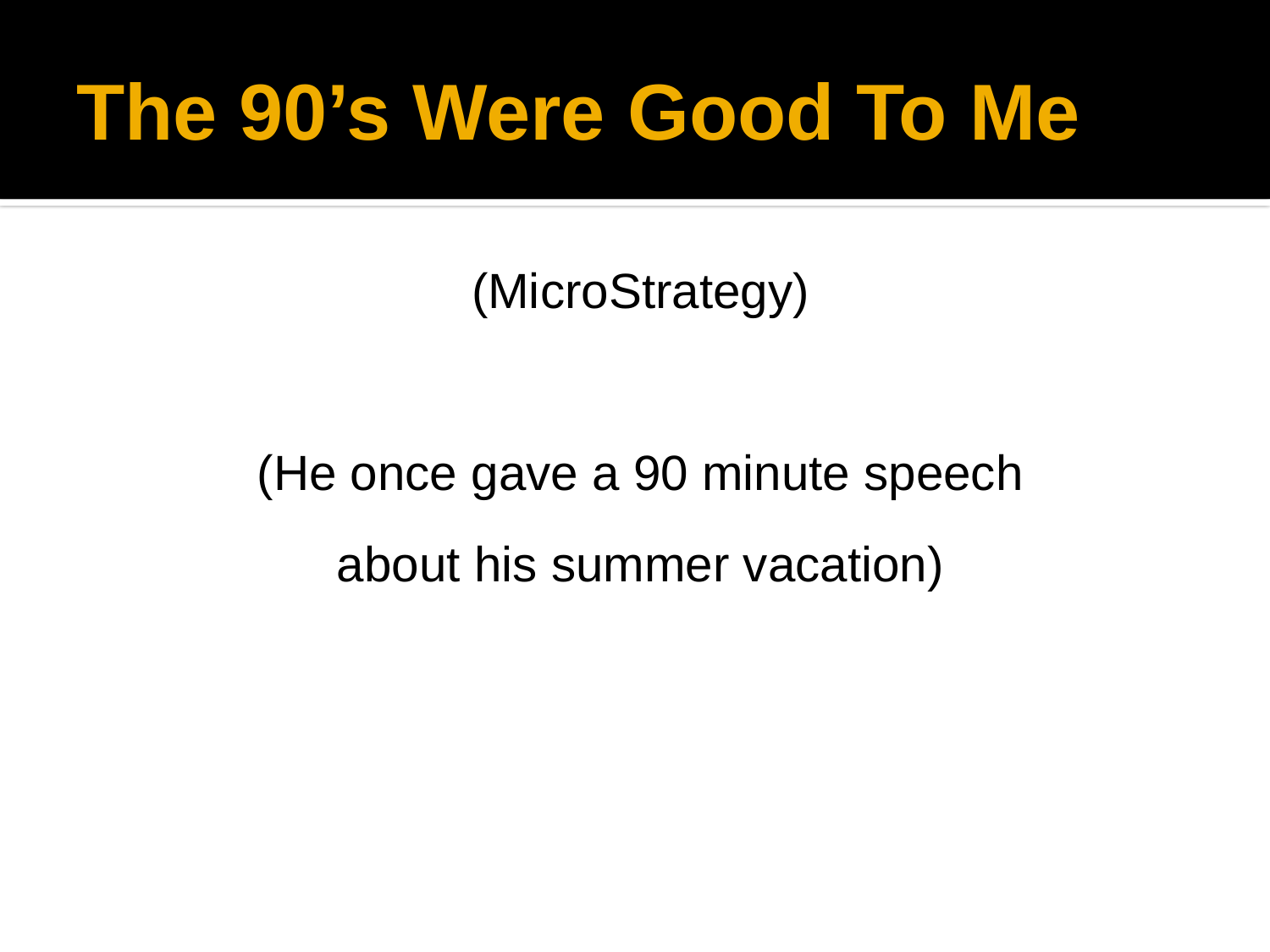

# The 90’s Were Good To Me
(MicroStrategy)

(He once gave a 90 minute speech
about his summer vacation)